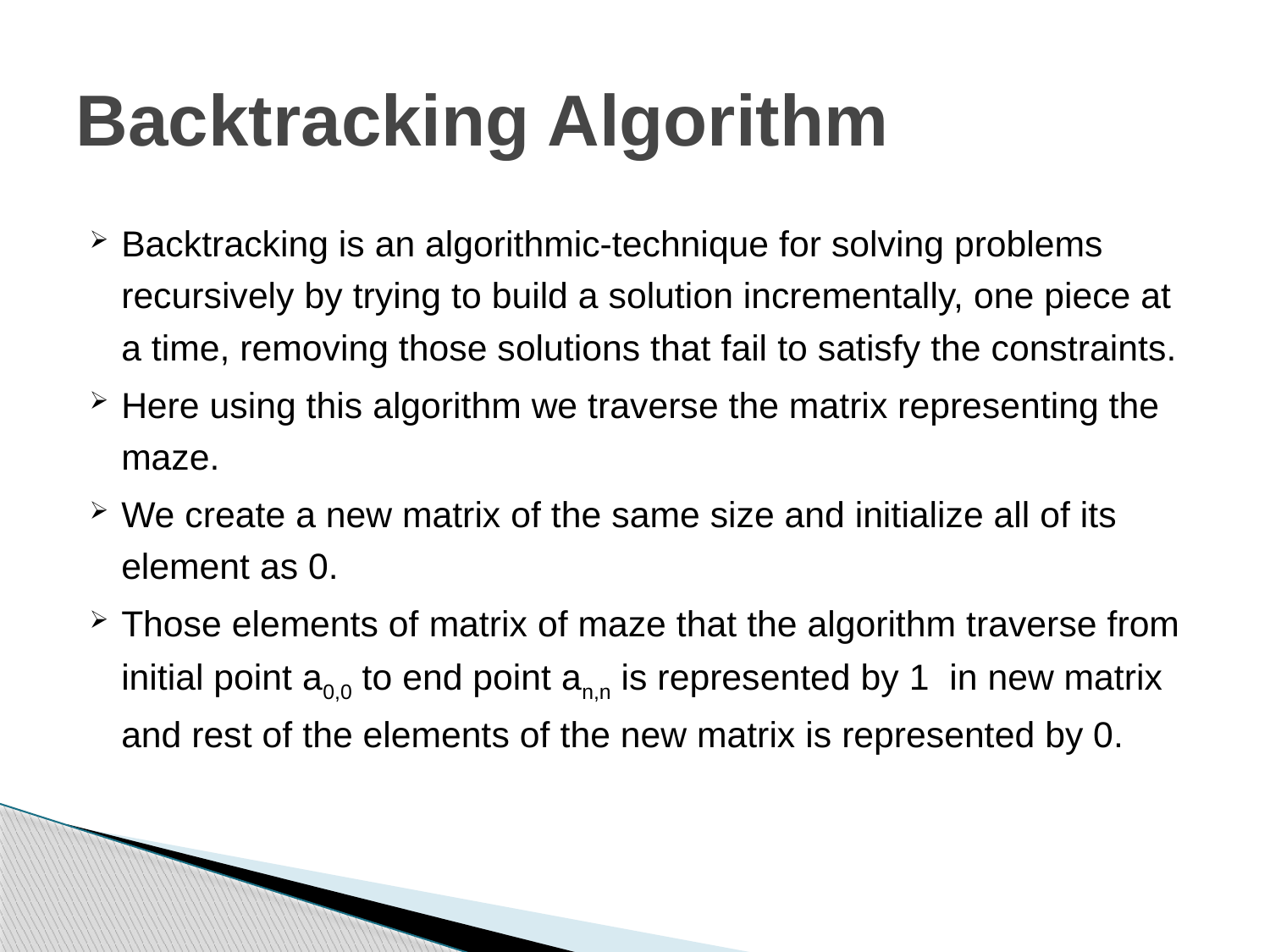

# Backtracking Algorithm
Backtracking is an algorithmic-technique for solving problems recursively by trying to build a solution incrementally, one piece at a time, removing those solutions that fail to satisfy the constraints.
Here using this algorithm we traverse the matrix representing the maze.
We create a new matrix of the same size and initialize all of its element as 0.
Those elements of matrix of maze that the algorithm traverse from initial point a0,0 to end point an,n is represented by 1  in new matrix and rest of the elements of the new matrix is represented by 0.